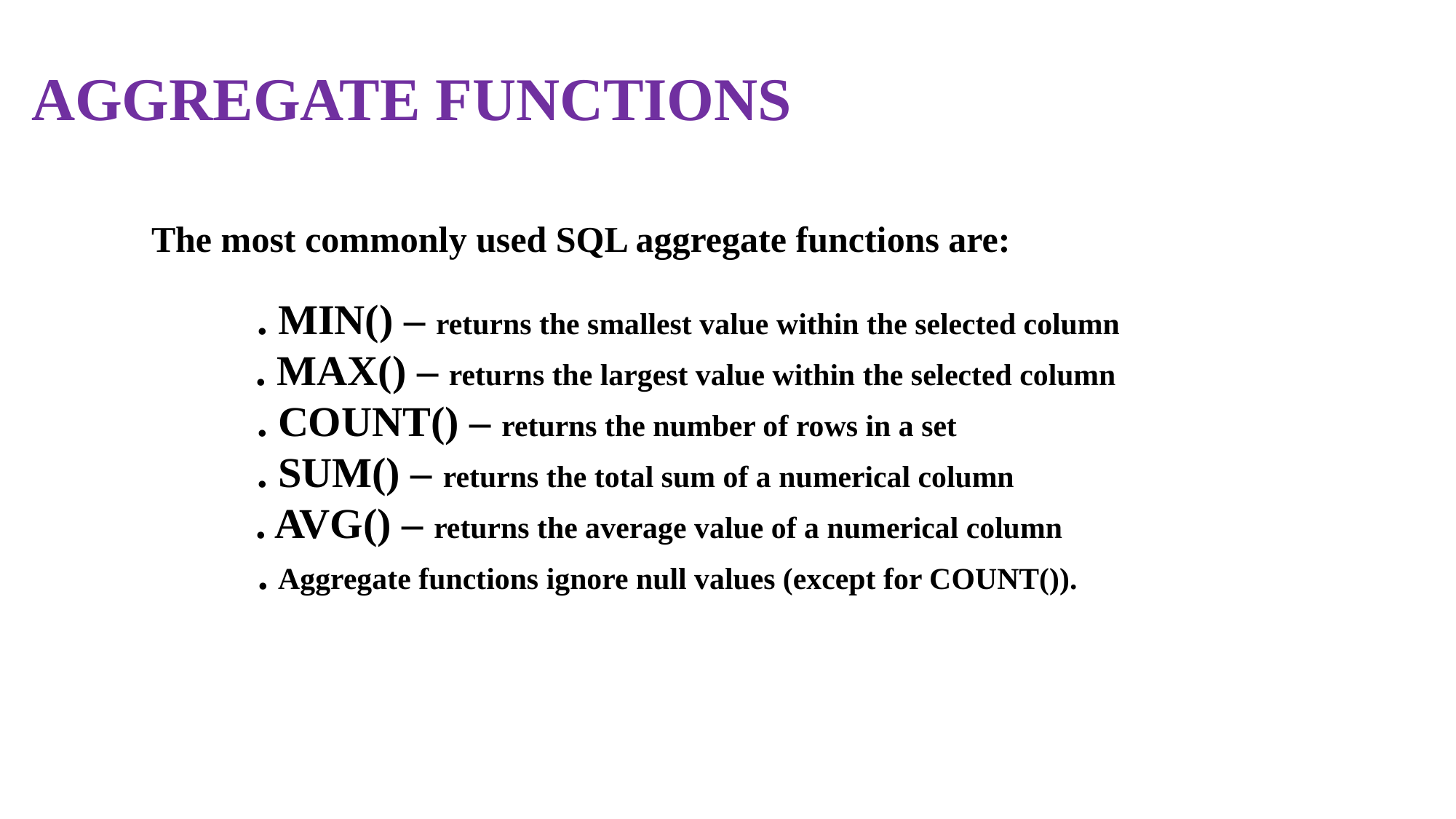

AGGREGATE FUNCTIONS
The most commonly used SQL aggregate functions are:

          . MIN() – returns the smallest value within the selected column
             . MAX() – returns the largest value within the selected column
          . COUNT() – returns the number of rows in a set
          . SUM() – returns the total sum of a numerical column
             . AVG() – returns the average value of a numerical column
              . Aggregate functions ignore null values (except for COUNT()).